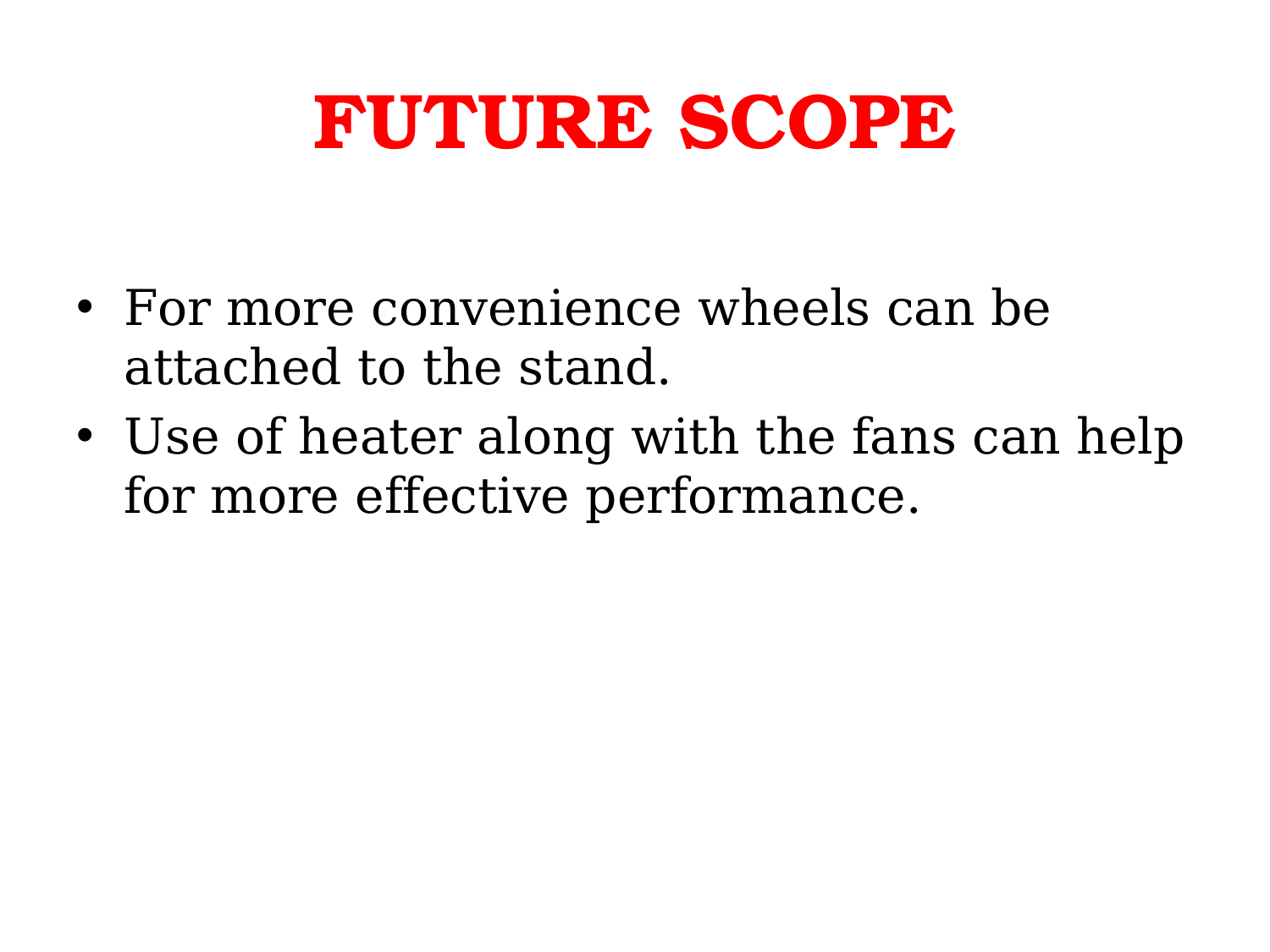

# FUTURE SCOPE

For more convenience wheels can be attached to the stand.
Use of heater along with the fans can help for more effective performance.